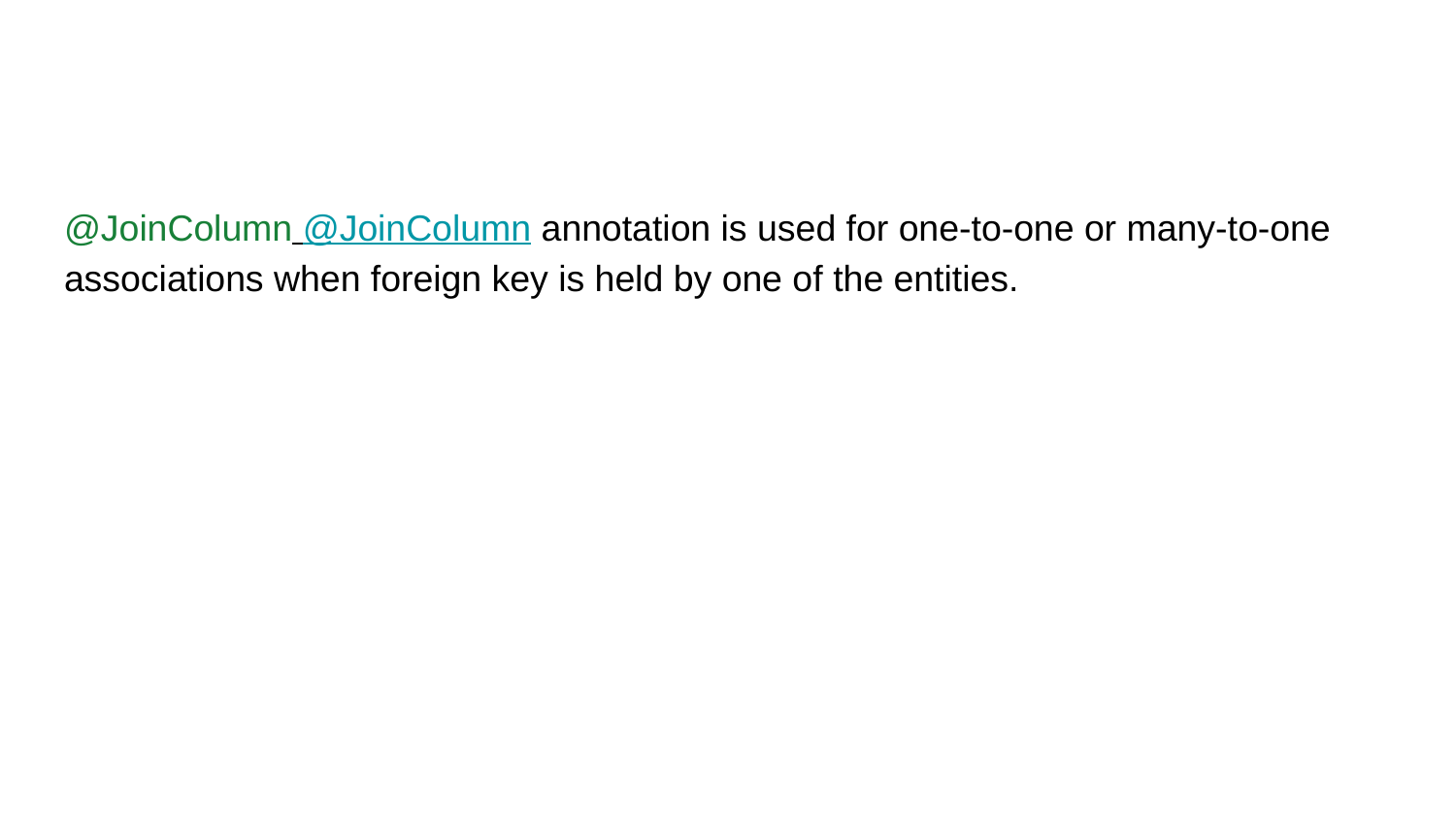

#
@JoinColumn @JoinColumn annotation is used for one-to-one or many-to-one associations when foreign key is held by one of the entities.